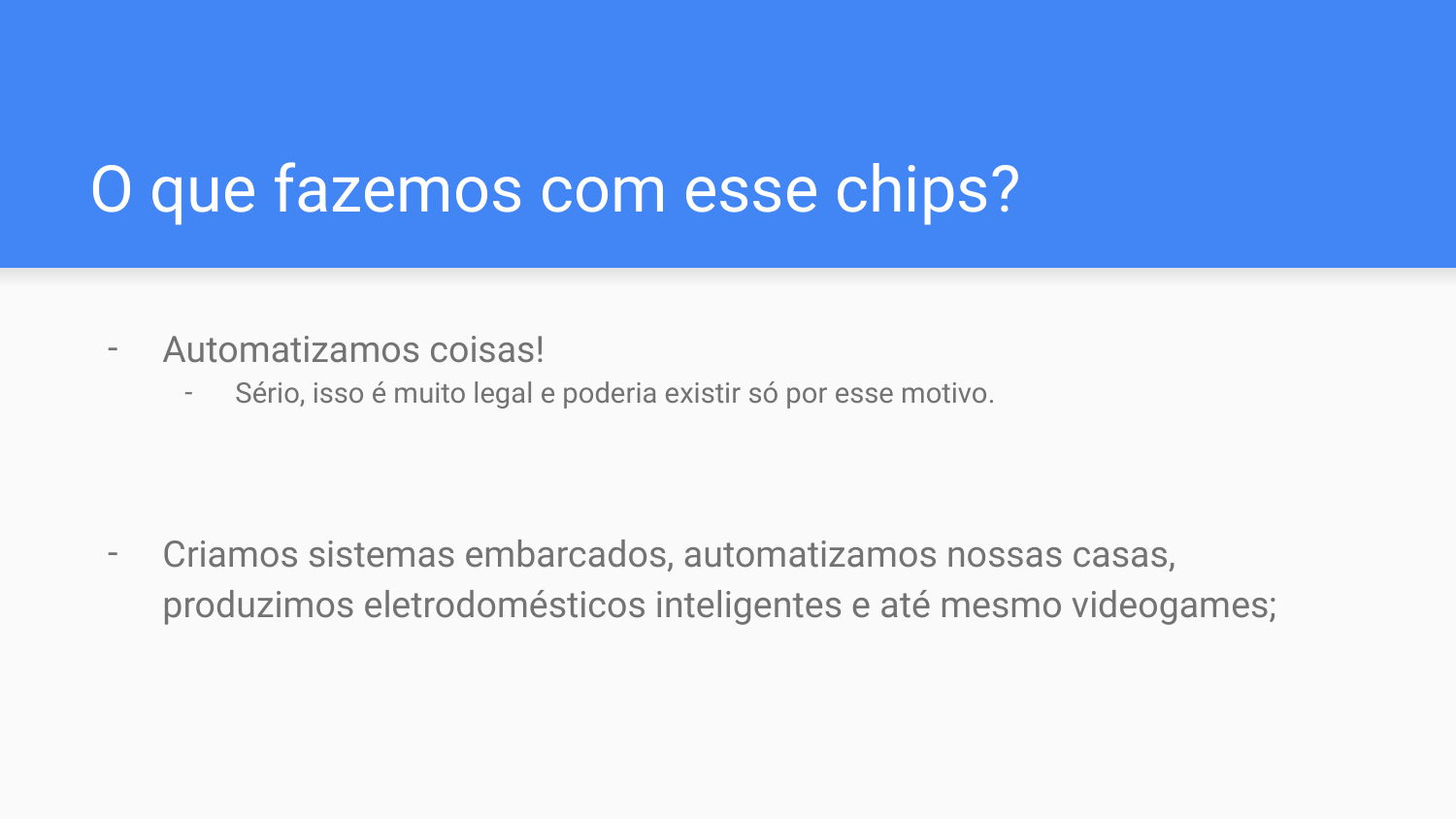

# O que fazemos com esse chips?
Automatizamos coisas!
Sério, isso é muito legal e poderia existir só por esse motivo.

Criamos sistemas embarcados, automatizamos nossas casas, produzimos eletrodomésticos inteligentes e até mesmo videogames;